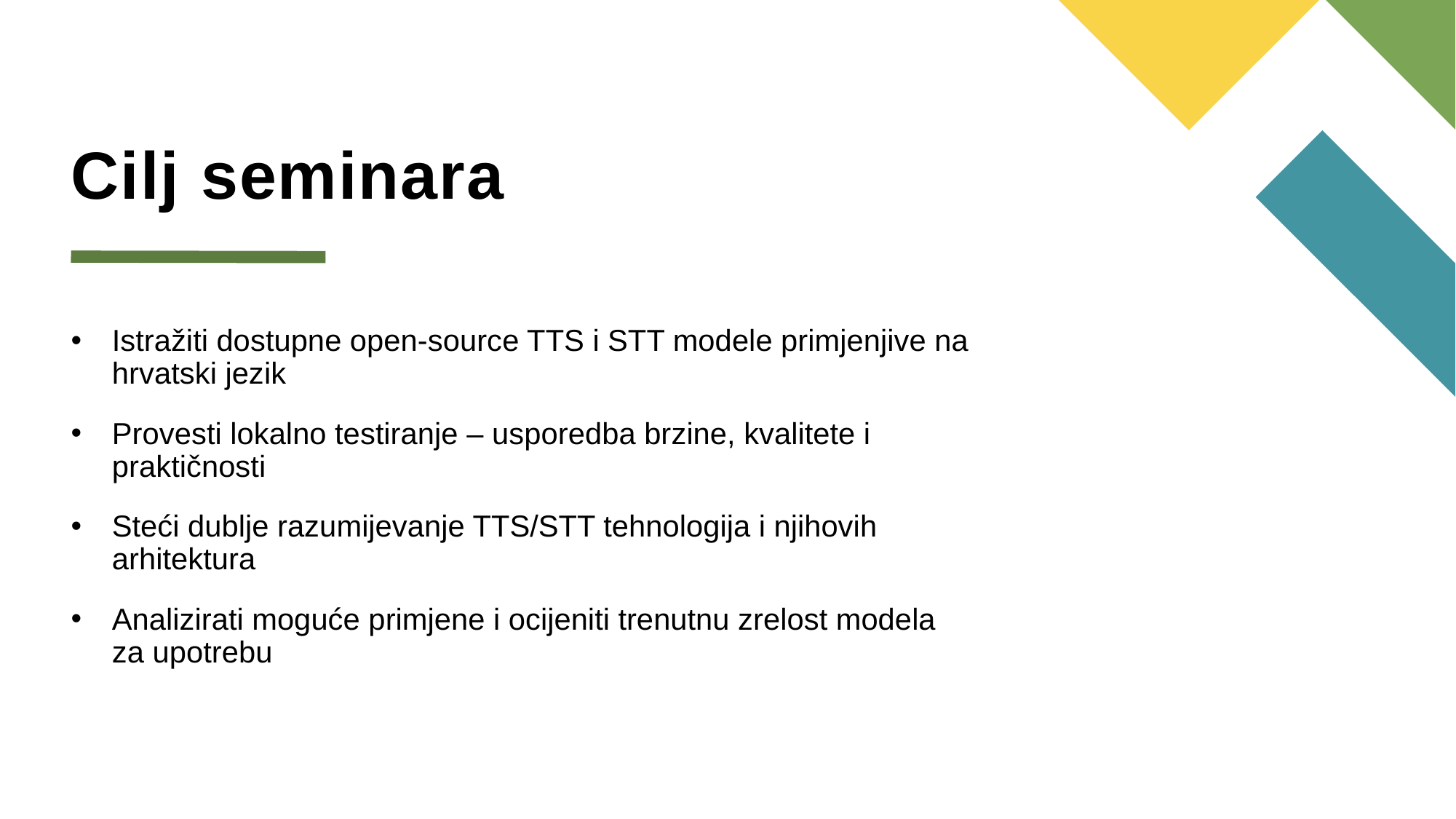

# Cilj seminara
Istražiti dostupne open-source TTS i STT modele primjenjive na hrvatski jezik
Provesti lokalno testiranje – usporedba brzine, kvalitete i praktičnosti
Steći dublje razumijevanje TTS/STT tehnologija i njihovih arhitektura
Analizirati moguće primjene i ocijeniti trenutnu zrelost modela za upotrebu